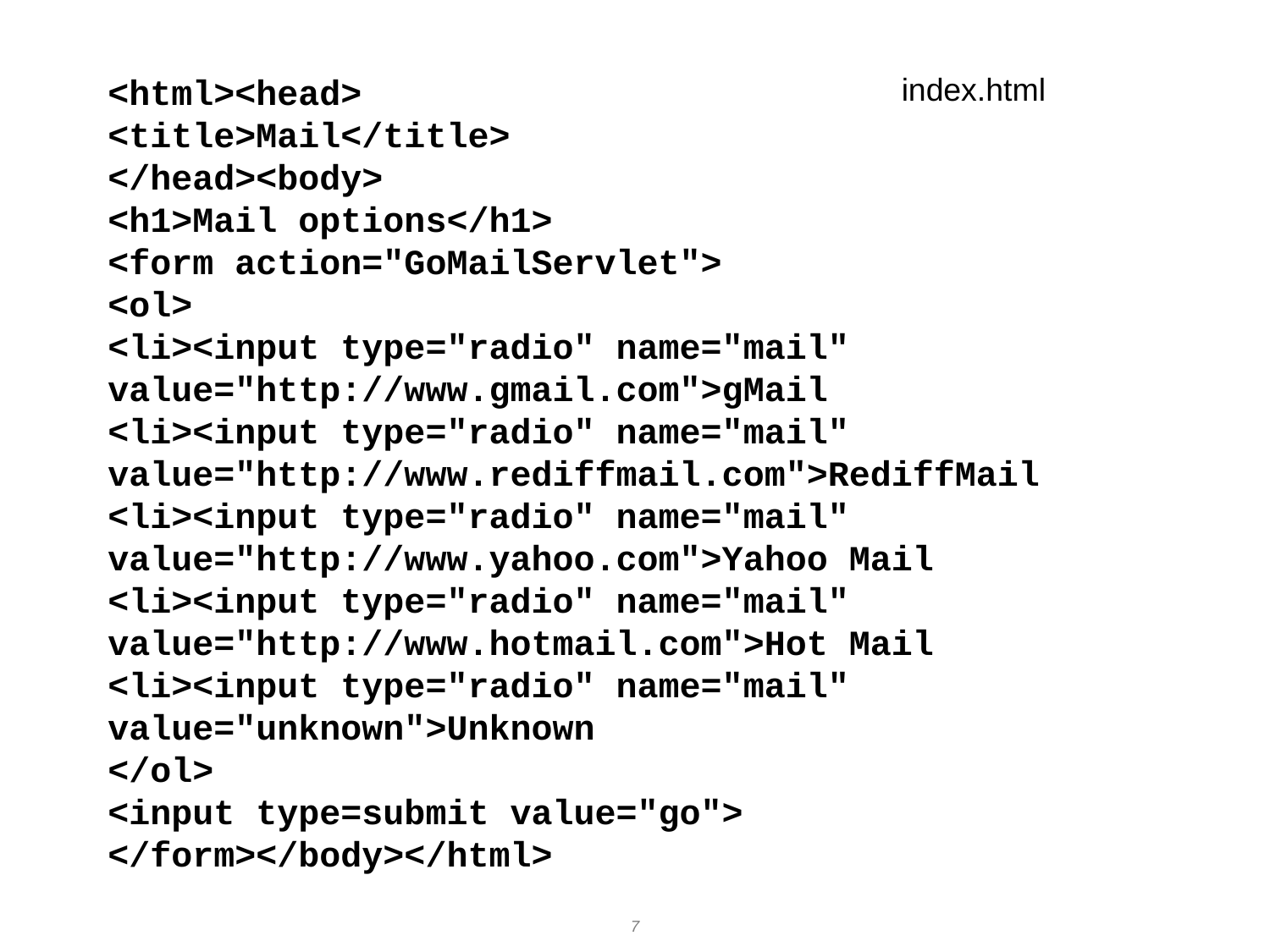

<html><head>
<title>Mail</title>
</head><body>
<h1>Mail options</h1>
<form action="GoMailServlet">
<ol>
<li><input type="radio" name="mail" value="http://www.gmail.com">gMail
<li><input type="radio" name="mail" value="http://www.rediffmail.com">RediffMail
<li><input type="radio" name="mail" value="http://www.yahoo.com">Yahoo Mail
<li><input type="radio" name="mail" value="http://www.hotmail.com">Hot Mail
<li><input type="radio" name="mail" value="unknown">Unknown
</ol>
<input type=submit value="go">
</form></body></html>
index.html
7